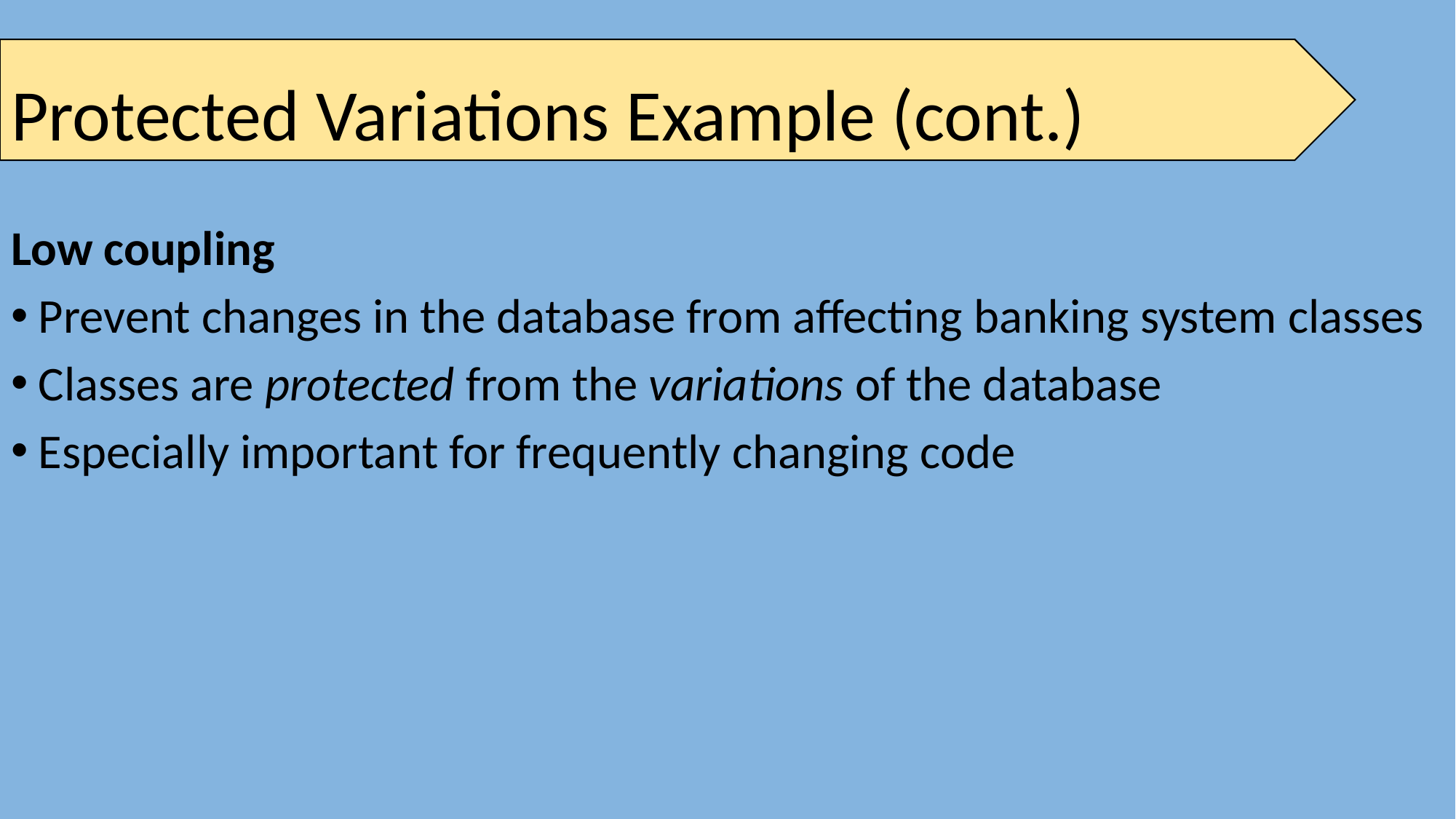

# Protected Variations Example (cont.)
Low coupling
Prevent changes in the database from affecting banking system classes
Classes are protected from the variations of the database
Especially important for frequently changing code